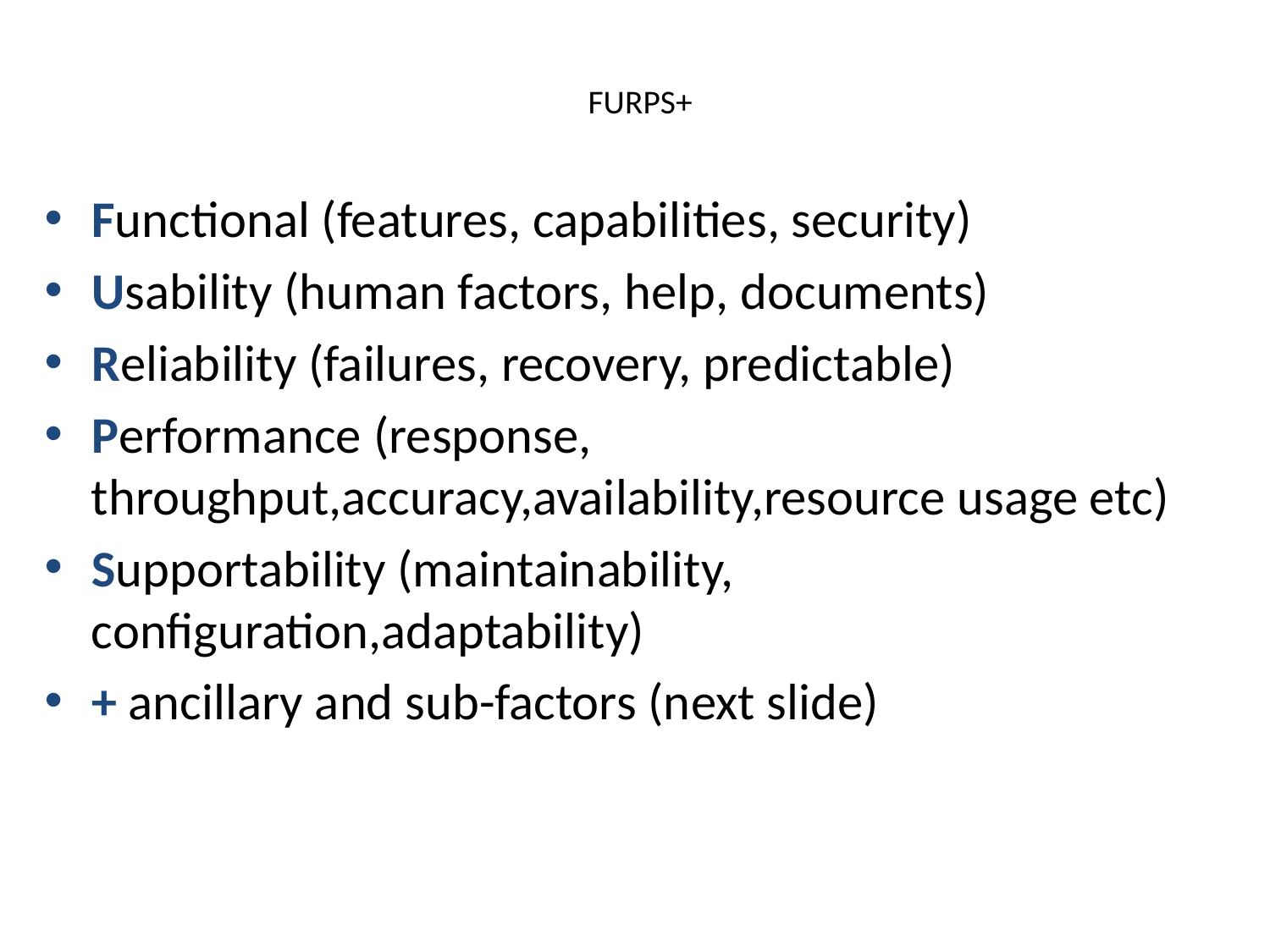

# FURPS+
Functional (features, capabilities, security)
Usability (human factors, help, documents)
Reliability (failures, recovery, predictable)
Performance (response, throughput,accuracy,availability,resource usage etc)
Supportability (maintainability, configuration,adaptability)
+ ancillary and sub-factors (next slide)